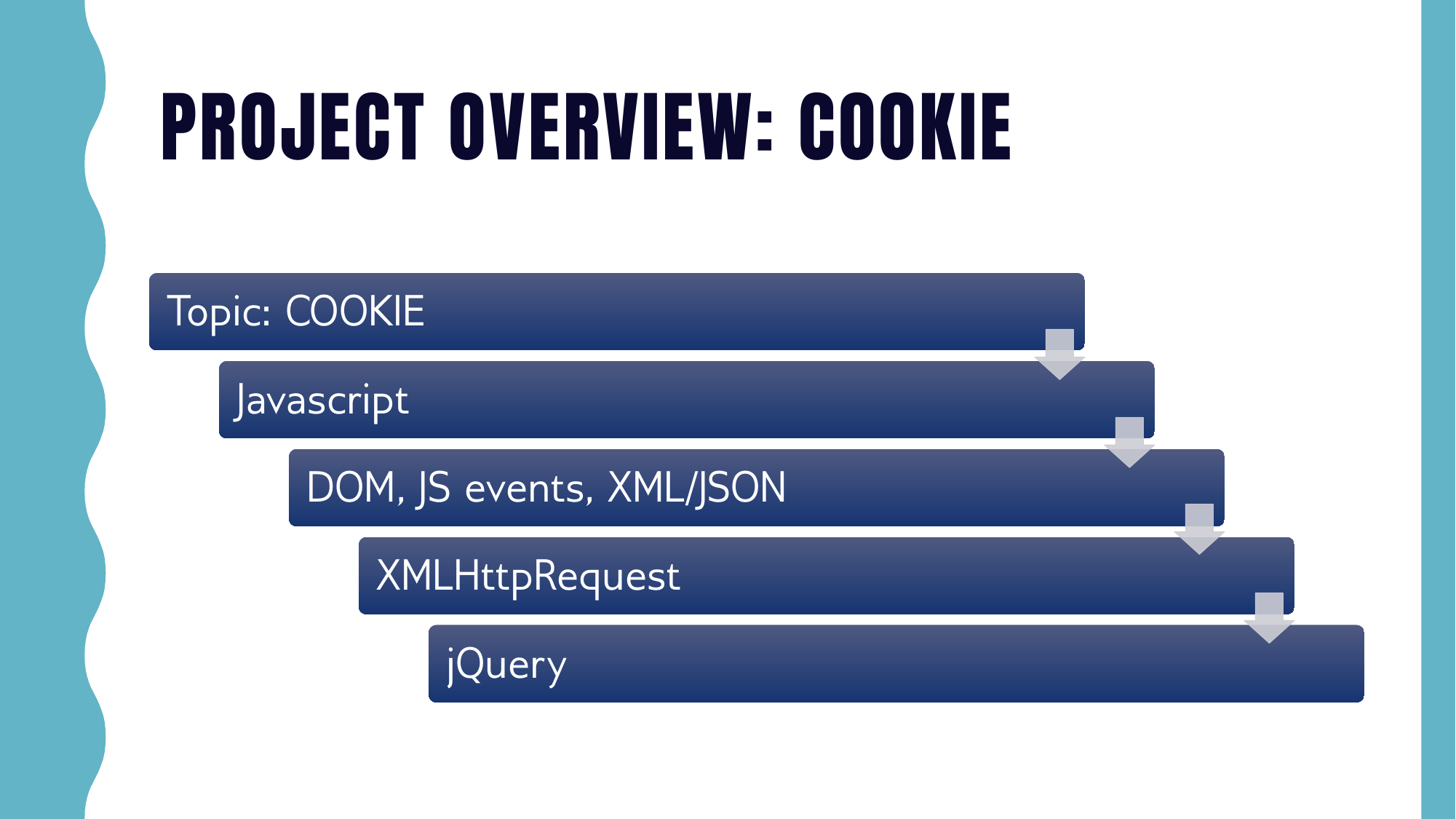

# Project overview: cookie
Topic: COOKIE
Javascript
DOM, JS events, XML/JSON
XMLHttpRequest
jQuery